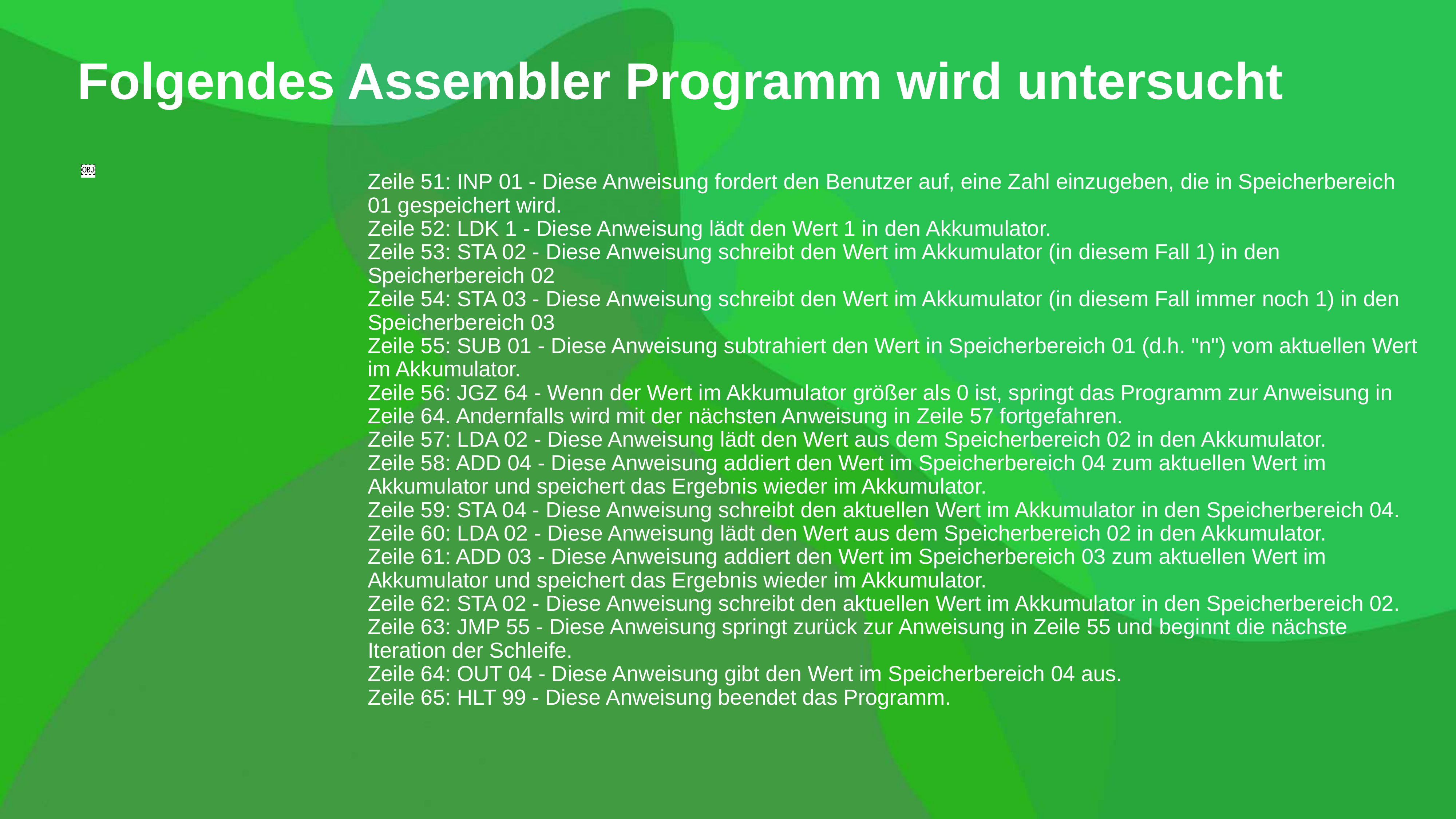

Folgendes Assembler Programm wird untersucht
￼
Zeile 51: INP 01 - Diese Anweisung fordert den Benutzer auf, eine Zahl einzugeben, die in Speicherbereich 01 gespeichert wird.
Zeile 52: LDK 1 - Diese Anweisung lädt den Wert 1 in den Akkumulator.
Zeile 53: STA 02 - Diese Anweisung schreibt den Wert im Akkumulator (in diesem Fall 1) in den Speicherbereich 02
Zeile 54: STA 03 - Diese Anweisung schreibt den Wert im Akkumulator (in diesem Fall immer noch 1) in den Speicherbereich 03
Zeile 55: SUB 01 - Diese Anweisung subtrahiert den Wert in Speicherbereich 01 (d.h. "n") vom aktuellen Wert im Akkumulator.
Zeile 56: JGZ 64 - Wenn der Wert im Akkumulator größer als 0 ist, springt das Programm zur Anweisung in Zeile 64. Andernfalls wird mit der nächsten Anweisung in Zeile 57 fortgefahren.
Zeile 57: LDA 02 - Diese Anweisung lädt den Wert aus dem Speicherbereich 02 in den Akkumulator.
Zeile 58: ADD 04 - Diese Anweisung addiert den Wert im Speicherbereich 04 zum aktuellen Wert im Akkumulator und speichert das Ergebnis wieder im Akkumulator.
Zeile 59: STA 04 - Diese Anweisung schreibt den aktuellen Wert im Akkumulator in den Speicherbereich 04.
Zeile 60: LDA 02 - Diese Anweisung lädt den Wert aus dem Speicherbereich 02 in den Akkumulator.
Zeile 61: ADD 03 - Diese Anweisung addiert den Wert im Speicherbereich 03 zum aktuellen Wert im Akkumulator und speichert das Ergebnis wieder im Akkumulator.
Zeile 62: STA 02 - Diese Anweisung schreibt den aktuellen Wert im Akkumulator in den Speicherbereich 02.
Zeile 63: JMP 55 - Diese Anweisung springt zurück zur Anweisung in Zeile 55 und beginnt die nächste Iteration der Schleife.
Zeile 64: OUT 04 - Diese Anweisung gibt den Wert im Speicherbereich 04 aus.
Zeile 65: HLT 99 - Diese Anweisung beendet das Programm.